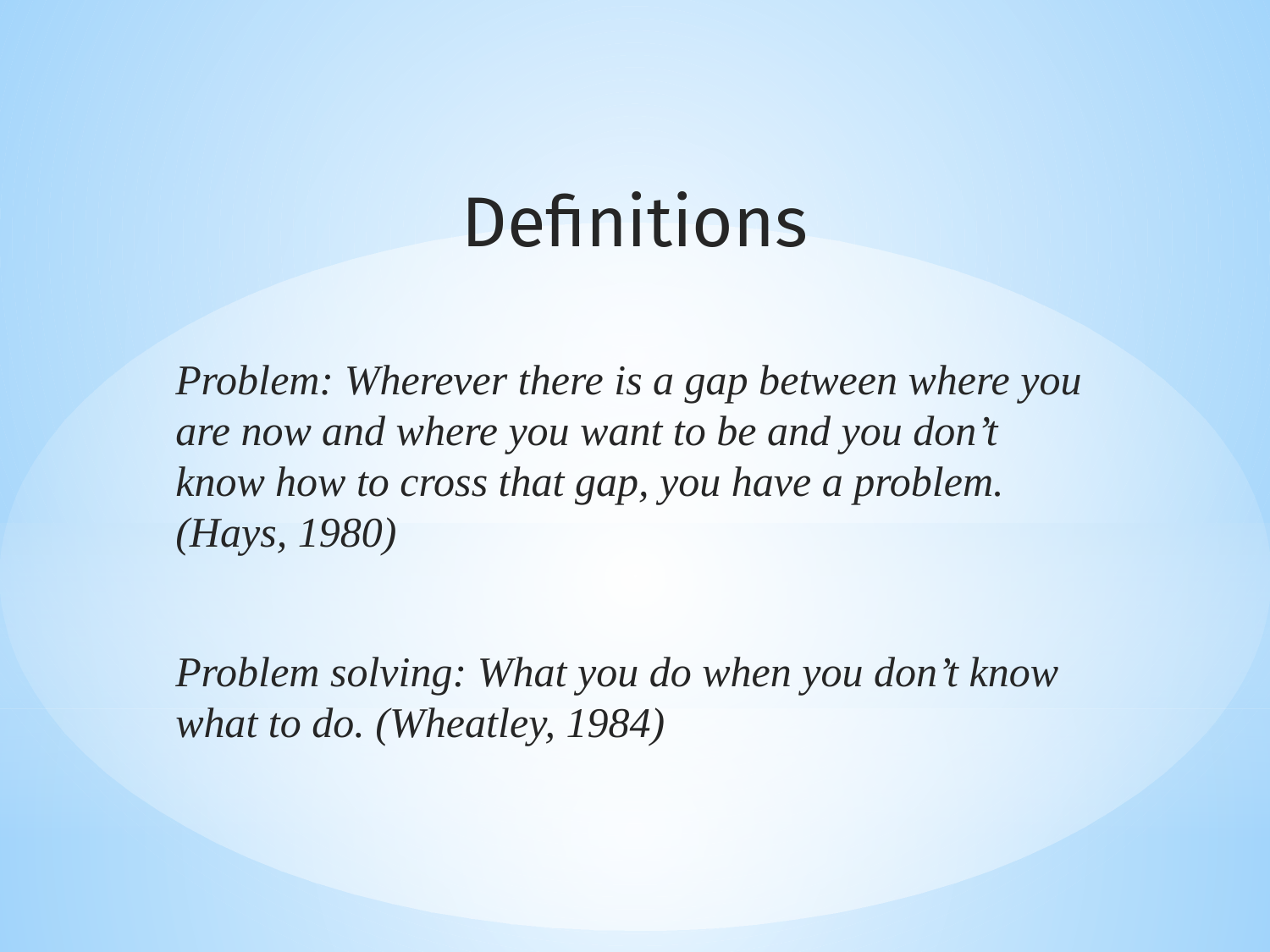

Definitions
Problem: Wherever there is a gap between where you are now and where you want to be and you don’t know how to cross that gap, you have a problem. (Hays, 1980)

Problem solving: What you do when you don’t know what to do. (Wheatley, 1984)